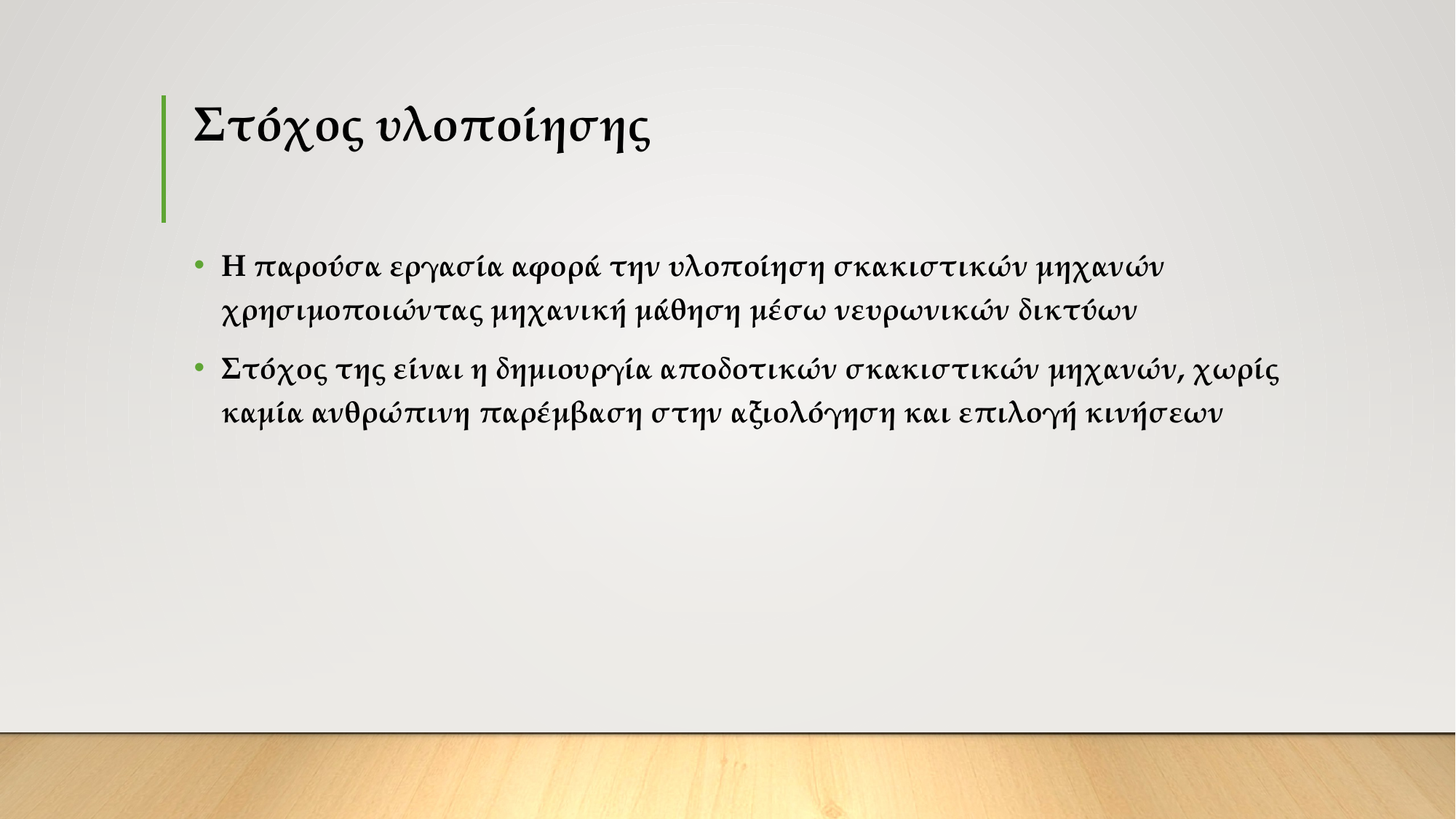

# Στόχος υλοποίησης
Η παρούσα εργασία αφορά την υλοποίηση σκακιστικών μηχανών χρησιμοποιώντας μηχανική μάθηση μέσω νευρωνικών δικτύων
Στόχος της είναι η δημιουργία αποδοτικών σκακιστικών μηχανών, χωρίς καμία ανθρώπινη παρέμβαση στην αξιολόγηση και επιλογή κινήσεων